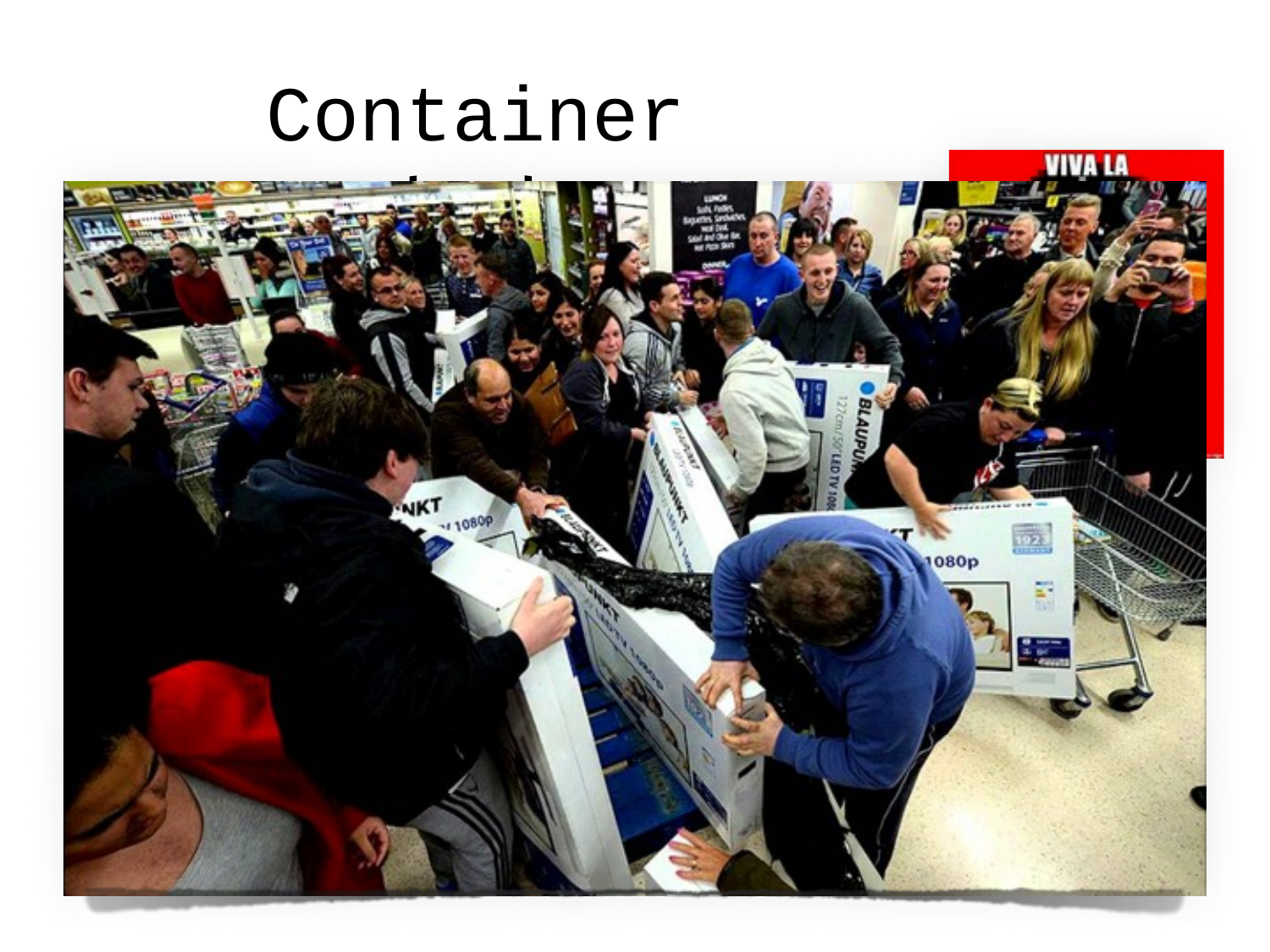

# Container methods

•	size of pixel depends on
– screen’s physical size
•	diagonal in inches e.g. 15”; 17”; 21”
– screen resolution
•	number of columns/rows in pixels
e.g. HD 1920*1080, 4K 3840x2160, 8K 7680x4320
•	make sure Container is big enough to hold  everything!
•	size of Container will change depending on  properties of LayoutManager – more later